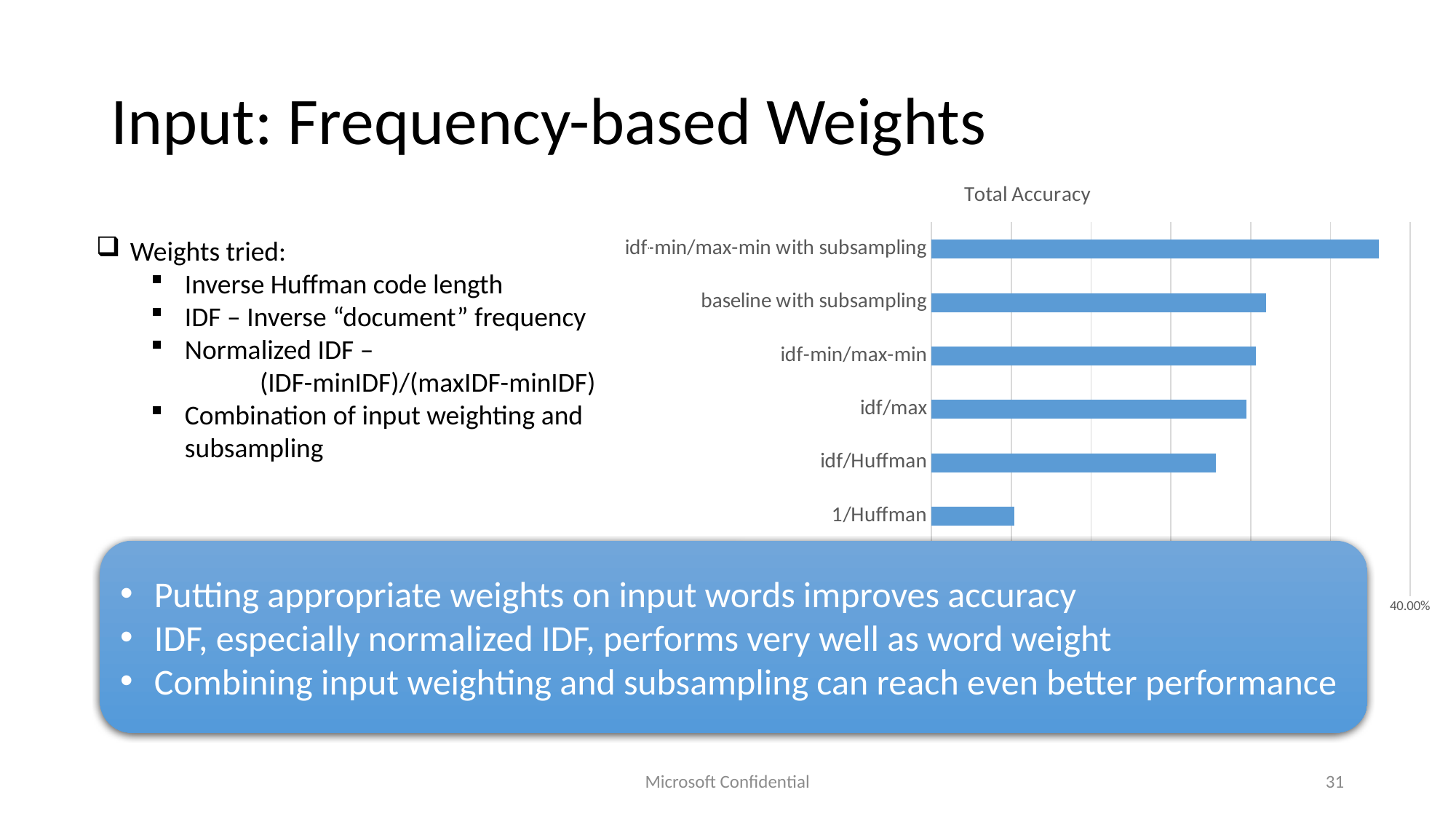

# Input: Frequency-based Weights

### Chart:

| Category | Total Accuracy |
|---|---|
| baseline | 0.2665 |
| 1/Huffman | 0.152 |
| idf/Huffman | 0.2783 |
| idf/max | 0.2973 |
| idf-min/max-min | 0.3032 |
| baseline with subsampling | 0.3097 |
| idf-min/max-min with subsampling | 0.3804 |
Weights tried:
Inverse Huffman code length
IDF – Inverse “document” frequency
Normalized IDF –
	(IDF-minIDF)/(maxIDF-minIDF)
Combination of input weighting and subsampling
Putting appropriate weights on input words improves accuracy
IDF, especially normalized IDF, performs very well as word weight
Combining input weighting and subsampling can reach even better performance
Microsoft Confidential
31